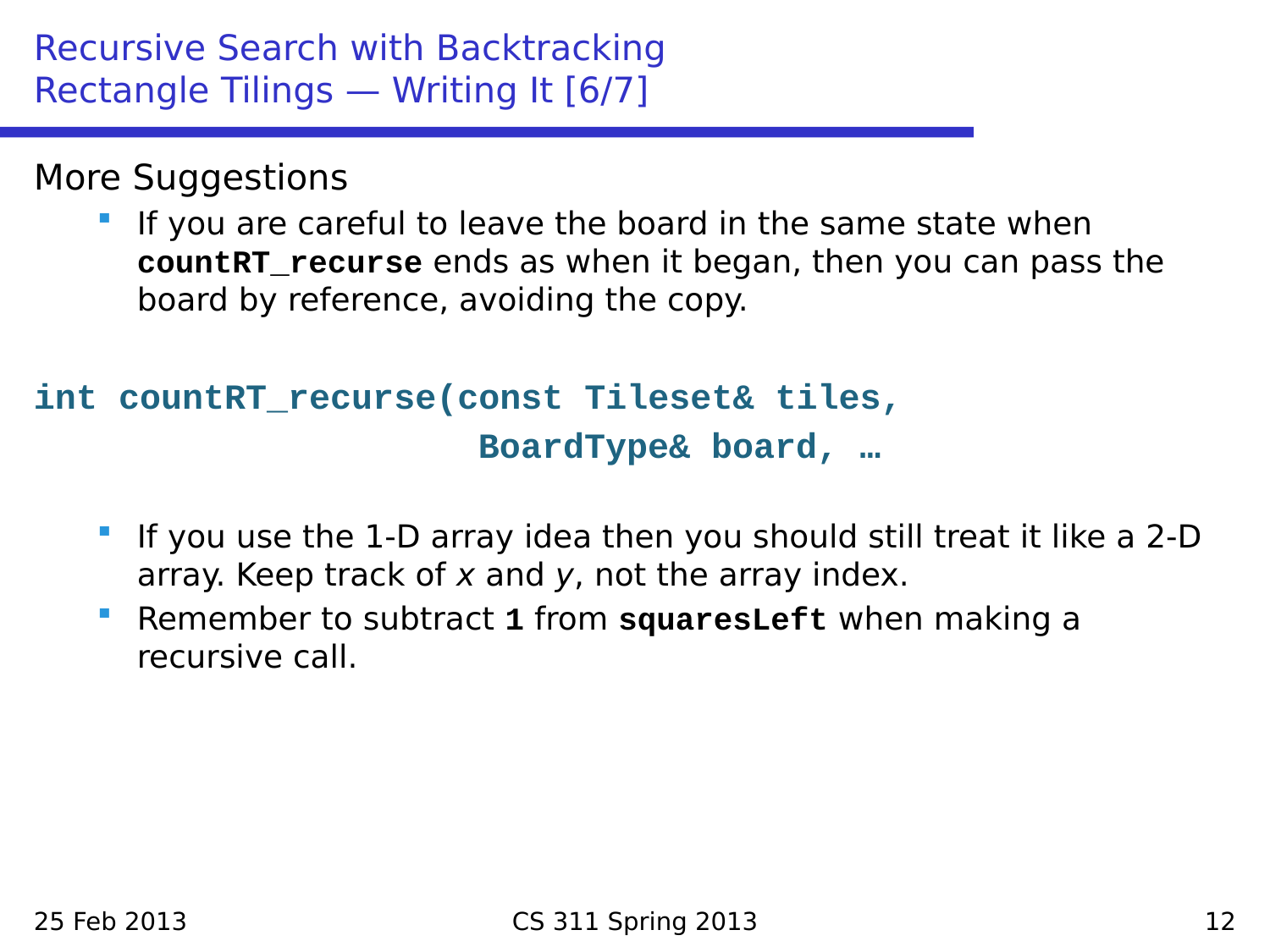

# Recursive Search with Backtracking Rectangle Tilings — Writing It [6/7]
More Suggestions
If you are careful to leave the board in the same state when countRT_recurse ends as when it began, then you can pass the board by reference, avoiding the copy.

int countRT_recurse(const Tileset& tiles,
                     BoardType& board, …

If you use the 1-D array idea then you should still treat it like a 2-D array. Keep track of x and y, not the array index.
Remember to subtract 1 from squaresLeft when making a recursive call.
25 Feb 2013
CS 311 Spring 2013
12